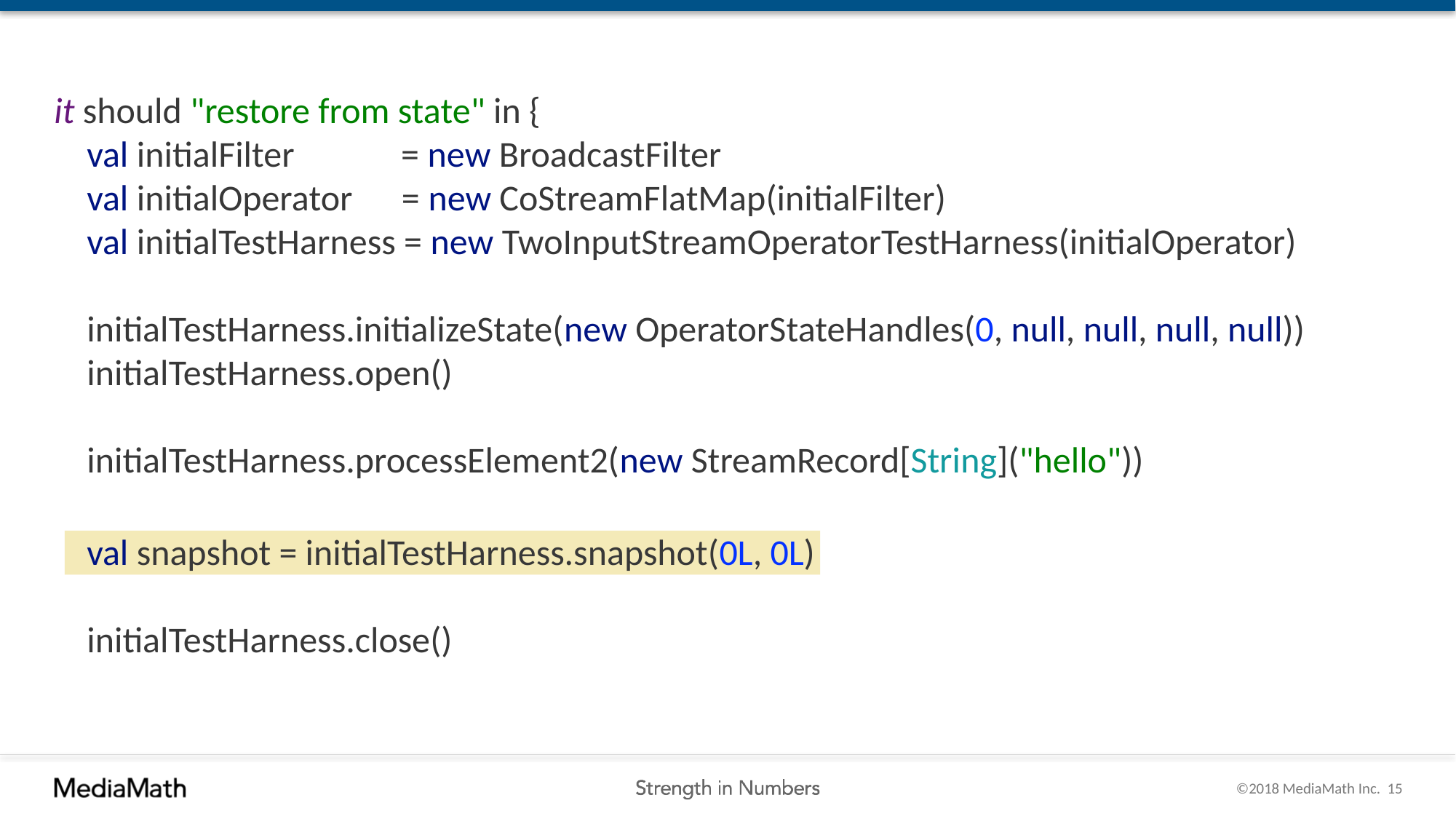

it should "restore from state" in {
    val initialFilter             = new BroadcastFilter
    val initialOperator      = new CoStreamFlatMap(initialFilter)
    val initialTestHarness = new TwoInputStreamOperatorTestHarness(initialOperator)
    initialTestHarness.initializeState(new OperatorStateHandles(0, null, null, null, null))
    initialTestHarness.open()
    initialTestHarness.processElement2(new StreamRecord[String]("hello"))
    val snapshot = initialTestHarness.snapshot(0L, 0L)
    initialTestHarness.close()